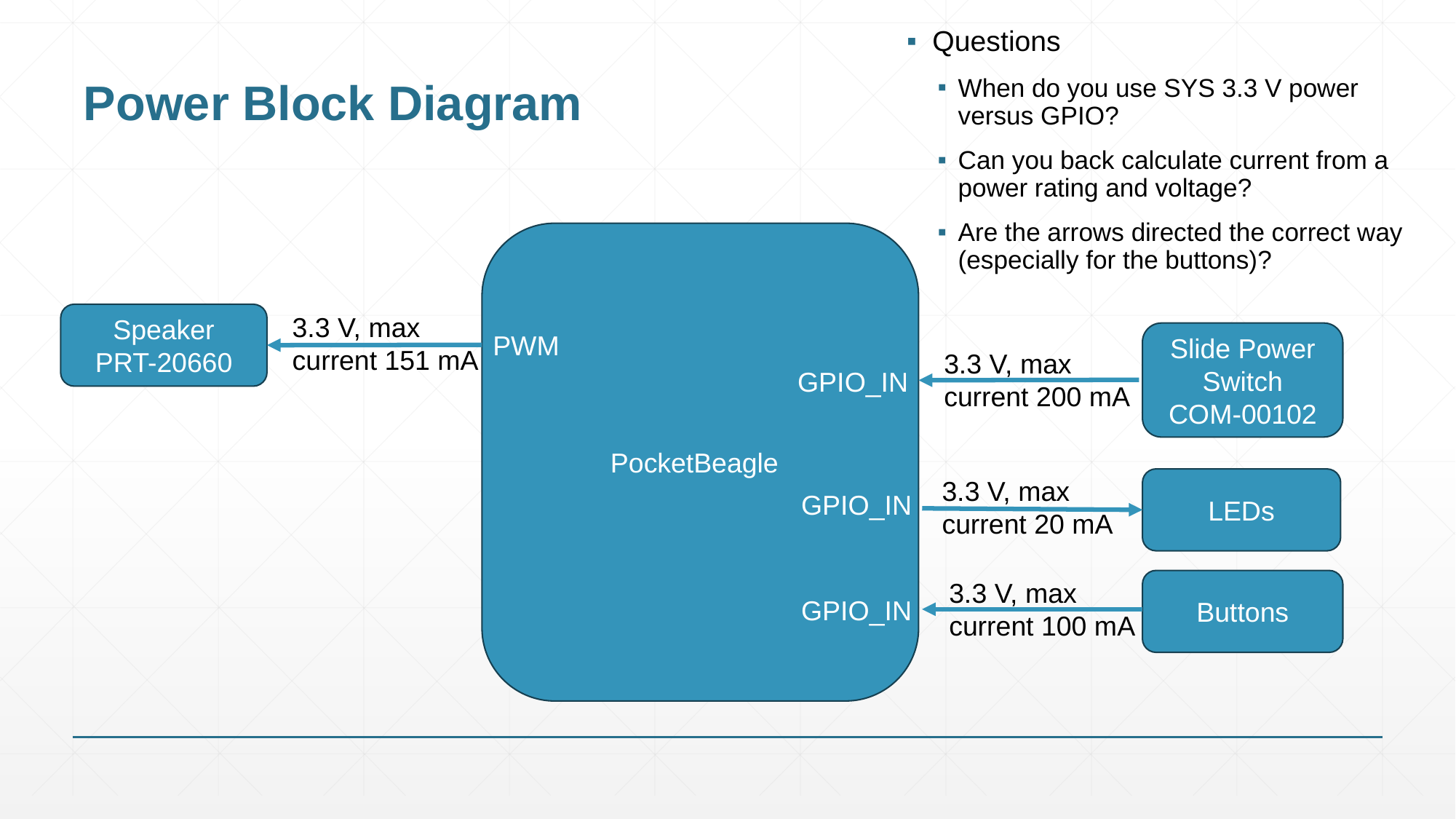

Questions
When do you use SYS 3.3 V power versus GPIO?
Can you back calculate current from a power rating and voltage?
Are the arrows directed the correct way (especially for the buttons)?

# Power Block Diagram

Speaker
PRT-20660
3.3 V, max current 151 mA
Slide Power Switch
COM-00102
PWM
3.3 V, max current 200 mA
GPIO_IN
PocketBeagle
3.3 V, max current 20 mA
LEDs
GPIO_IN
3.3 V, max current 100 mA
Buttons
GPIO_IN